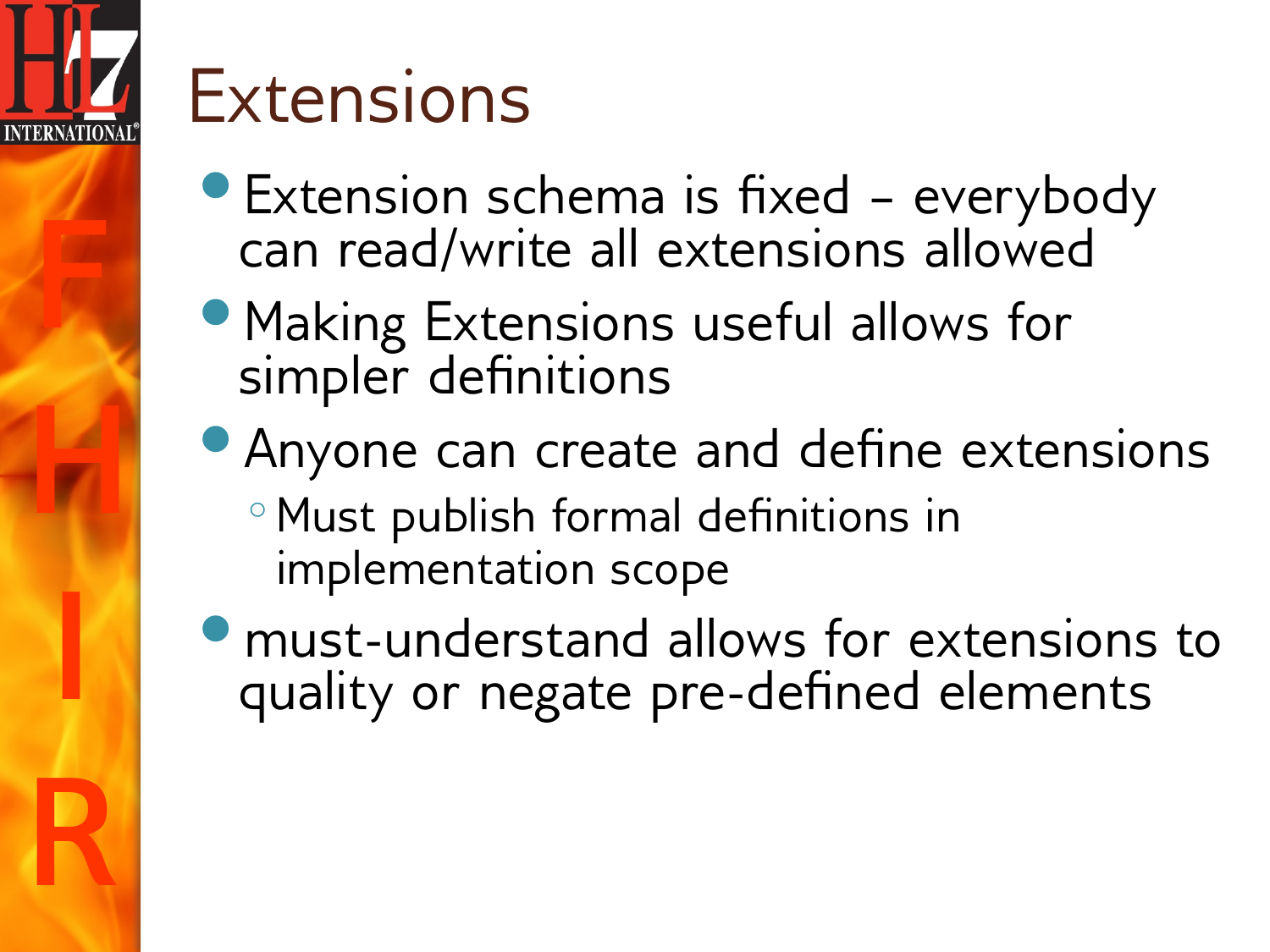

# Extensions
Extension schema is fixed – everybody can read/write all extensions allowed
Making Extensions useful allows for simpler definitions
Anyone can create and define extensions
Must publish formal definitions in implementation scope
must-understand allows for extensions to quality or negate pre-defined elements